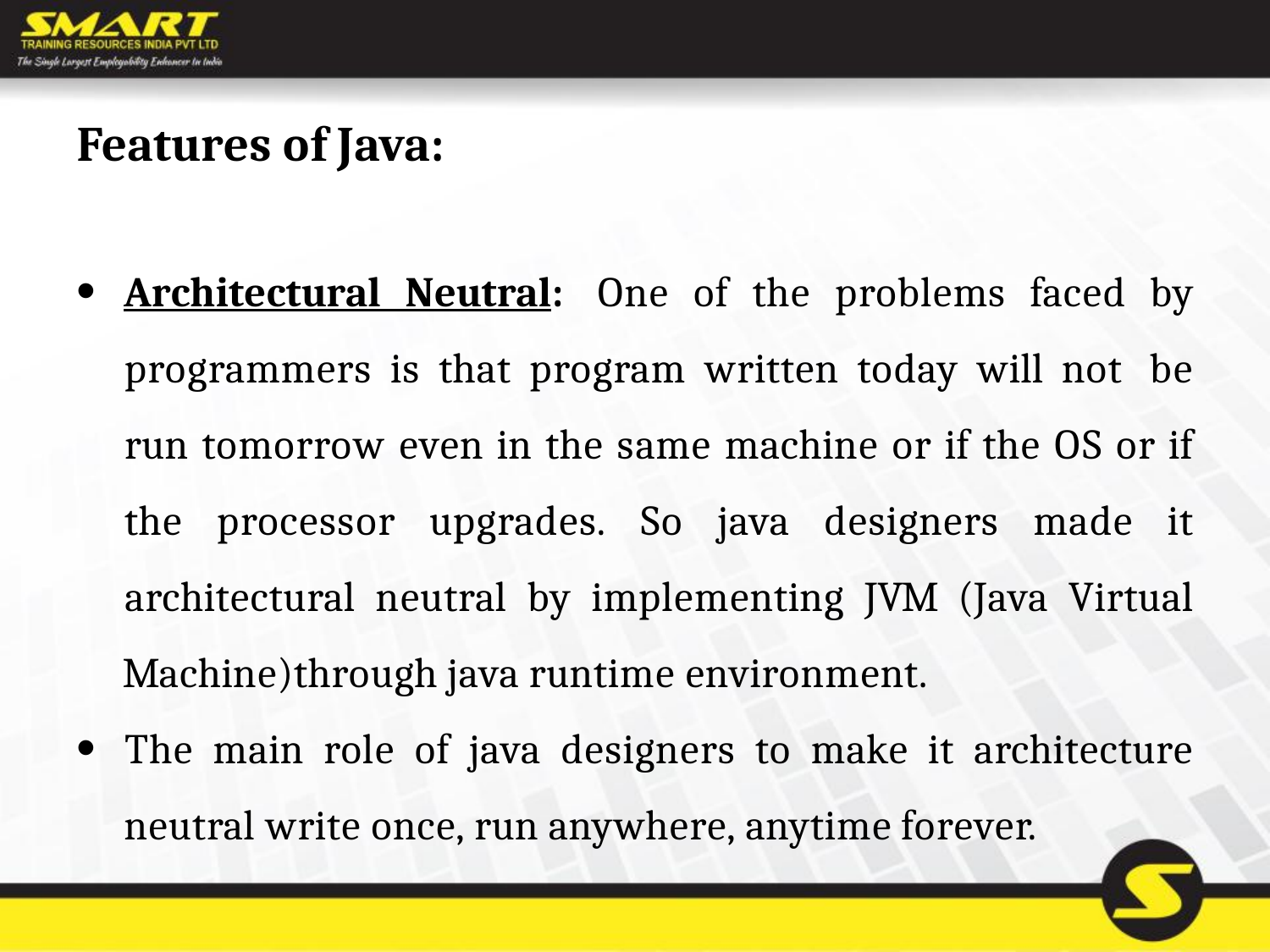

# Features of Java:
Architectural Neutral:  One of the problems faced by programmers is that program written today will not  be run tomorrow even in the same machine or if the OS or if the processor upgrades. So java designers made it architectural neutral by implementing JVM (Java Virtual Machine)through java runtime environment.
The main role of java designers to make it architecture neutral write once, run anywhere, anytime forever.